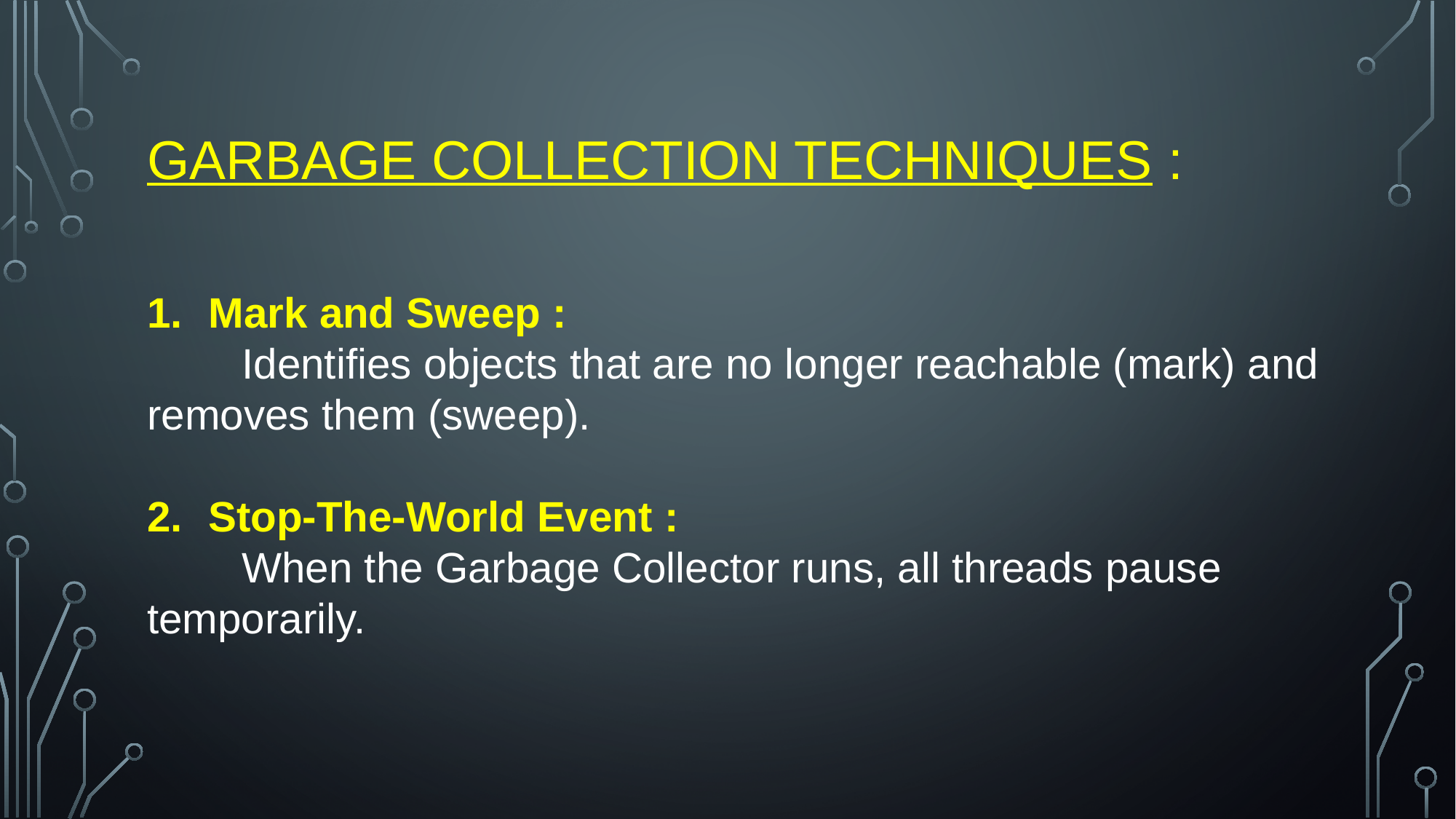

# Garbage Collection Techniques :
Mark and Sweep :
        Identifies objects that are no longer reachable (mark) and   removes them (sweep).

Stop-The-World Event :
        When the Garbage Collector runs, all threads pause temporarily.